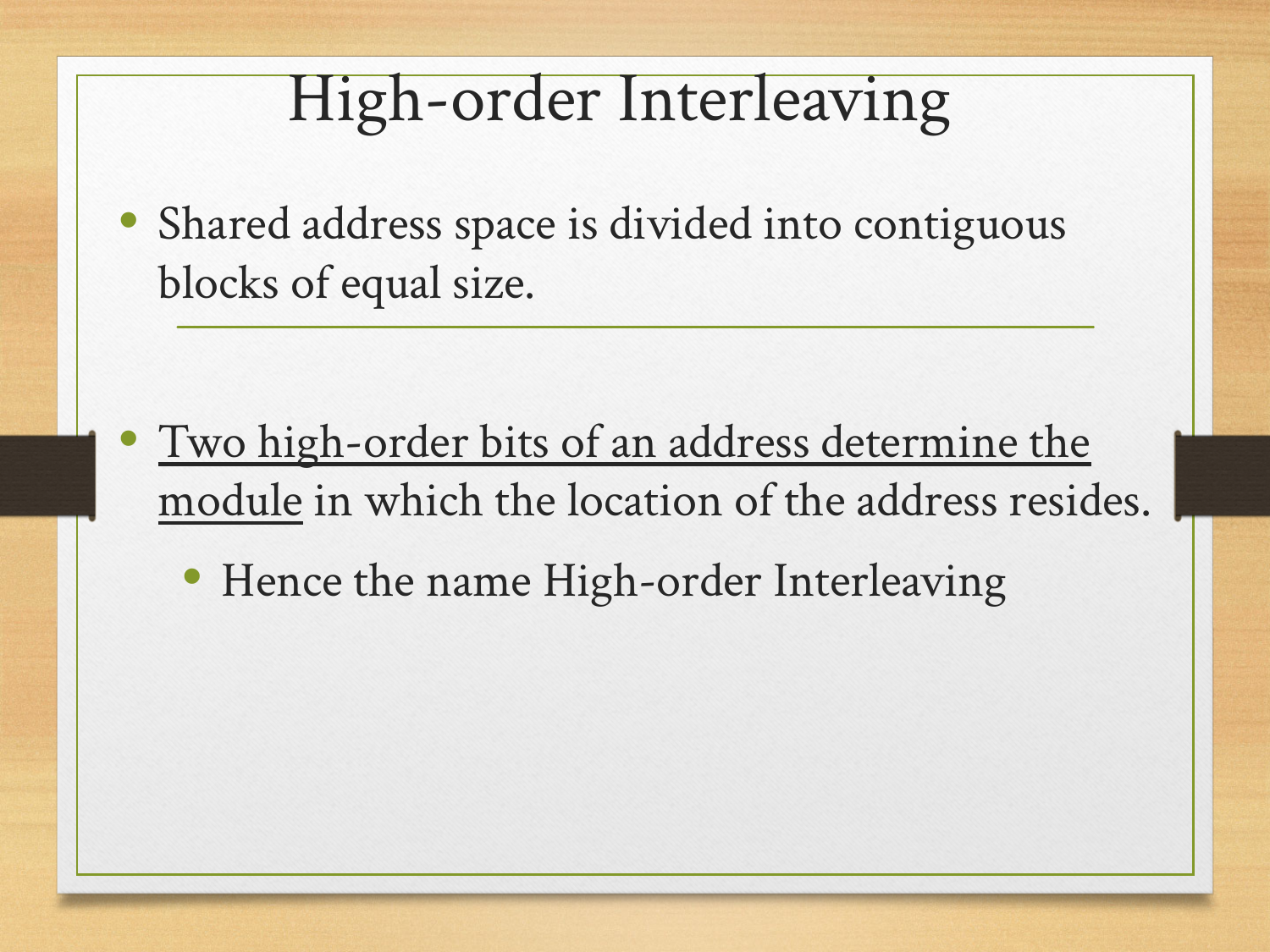

# High-order Interleaving
Shared address space is divided into contiguous blocks of equal size.

Two high-order bits of an address determine the module in which the location of the address resides.
Hence the name High-order Interleaving